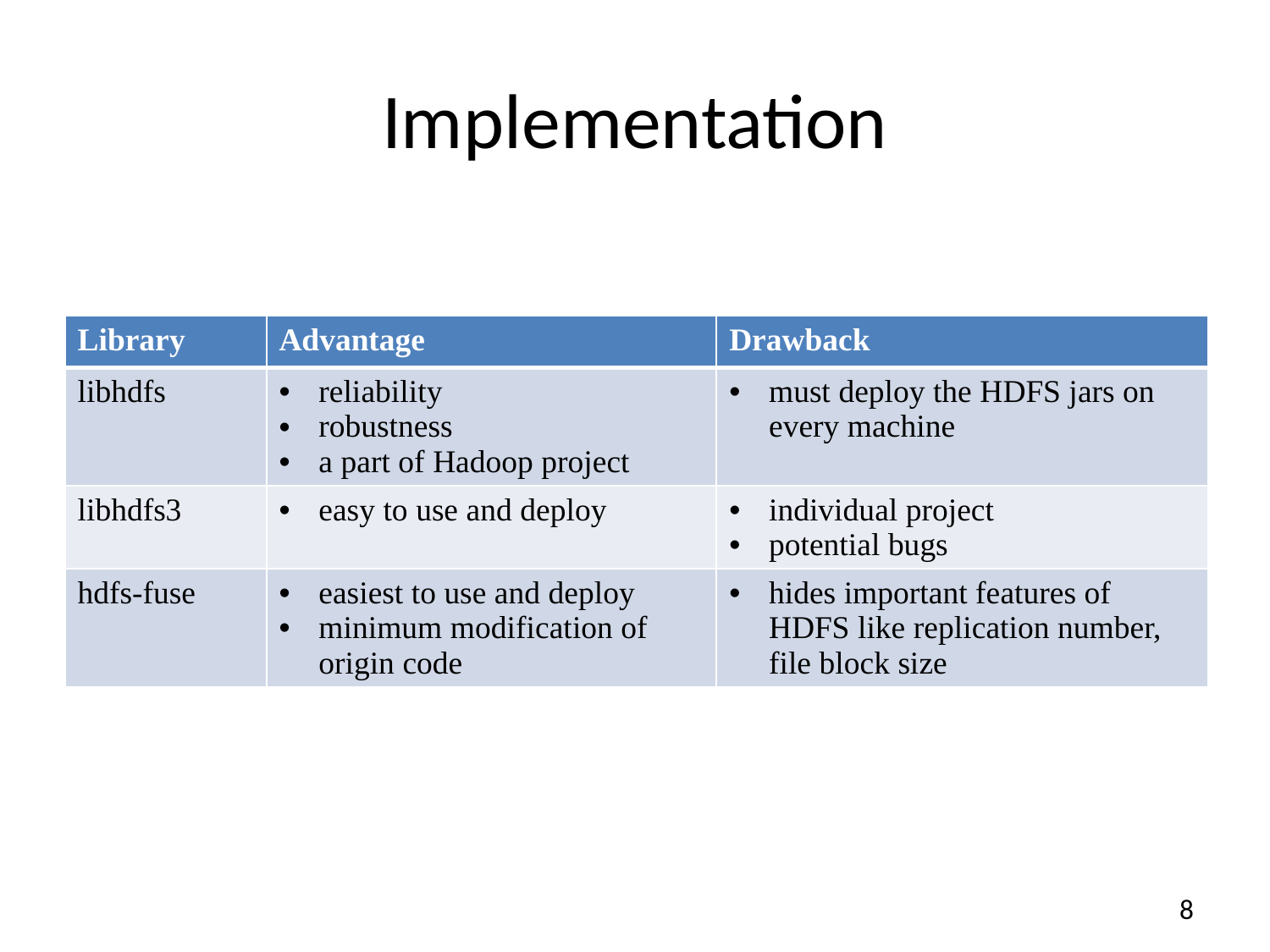

# Implementation
| Library | Advantage | Drawback |
| --- | --- | --- |
| libhdfs | reliability robustness a part of Hadoop project | must deploy the HDFS jars on every machine |
| libhdfs3 | easy to use and deploy | individual project potential bugs |
| hdfs-fuse | easiest to use and deploy minimum modification of origin code | hides important features of HDFS like replication number, file block size |
8